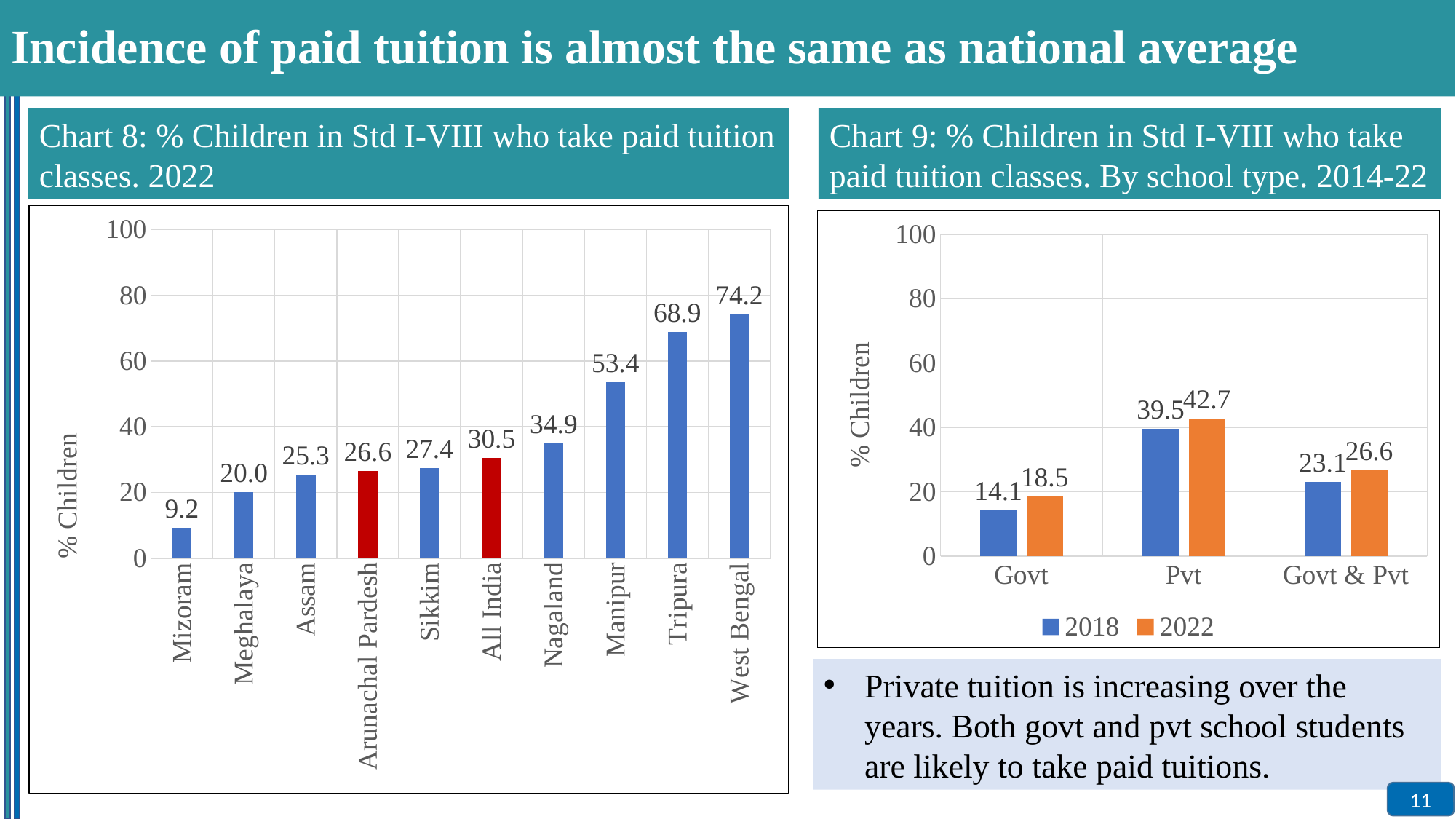

Incidence of paid tuition is almost the same as national average

Chart 8: % Children in Std I-VIII who take paid tuition classes. 2022
Chart 9: % Children in Std I-VIII who take paid tuition classes. By school type. 2014-22

### Chart

| Category |  |
|---|---|
| Mizoram | 9.15 |
| Meghalaya | 20.02 |
| Assam | 25.34 |
| Arunachal Pardesh | 26.56 |
| Sikkim | 27.43 |
| All India | 30.54 |
| Nagaland | 34.85 |
| Manipur | 53.44 |
| Tripura | 68.9 |
| West Bengal | 74.2 |

### Chart

| Category | 2018 | 2022 |
|---|---|---|
| Govt | 14.13 | 18.46 |
| Pvt | 39.45 | 42.74 |
| Govt & Pvt | 23.11 | 26.56 |
Private tuition is increasing over the years. Both govt and pvt school students are likely to take paid tuitions.
11